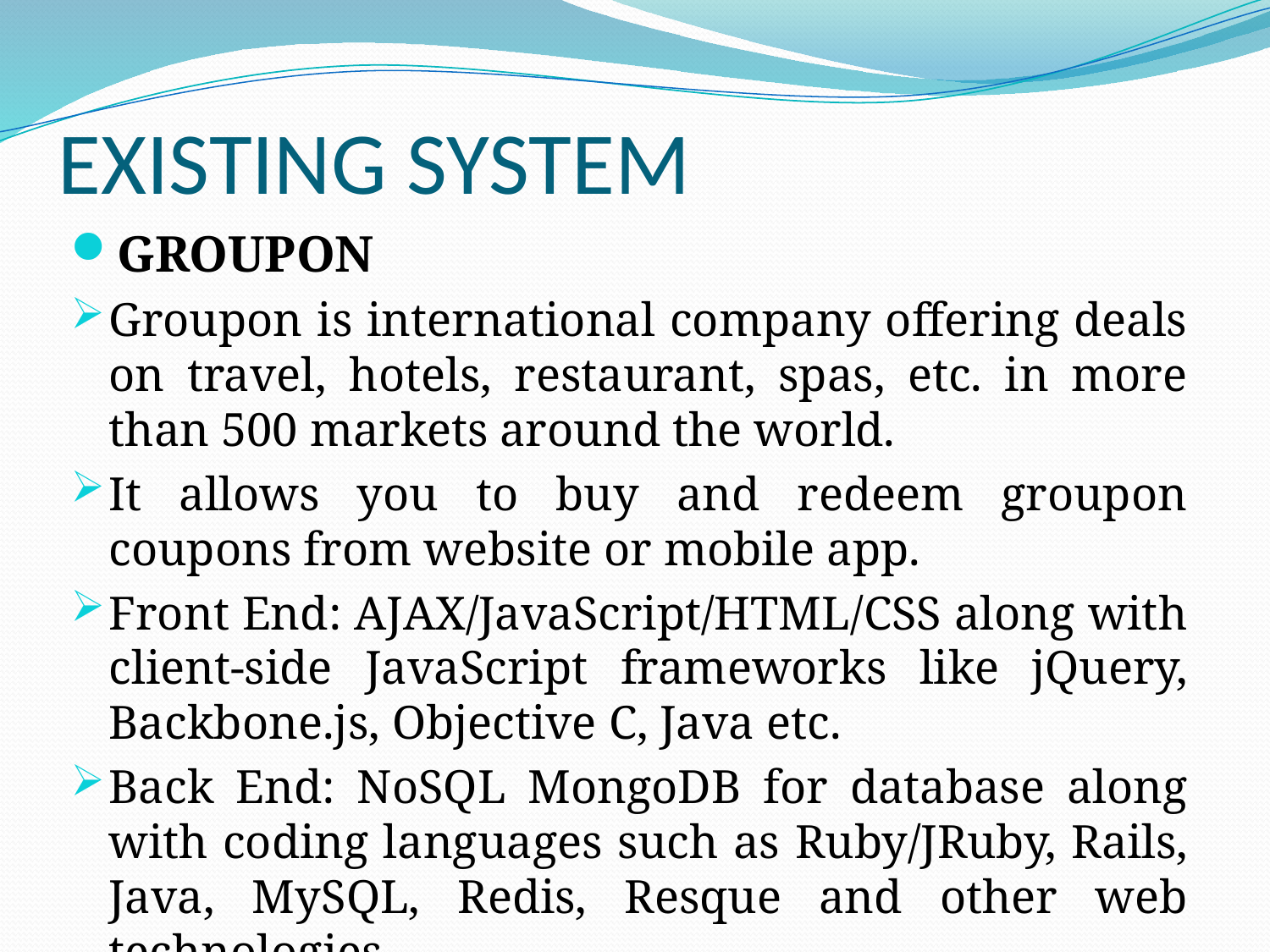

# EXISTING SYSTEM
GROUPON
Groupon is international company offering deals on travel, hotels, restaurant, spas, etc. in more than 500 markets around the world.
It allows you to buy and redeem groupon coupons from website or mobile app.
Front End: AJAX/JavaScript/HTML/CSS along with client-side JavaScript frameworks like jQuery, Backbone.js, Objective C, Java etc.
Back End: NoSQL MongoDB for database along with coding languages such as Ruby/JRuby, Rails, Java, MySQL, Redis, Resque and other web technologies.